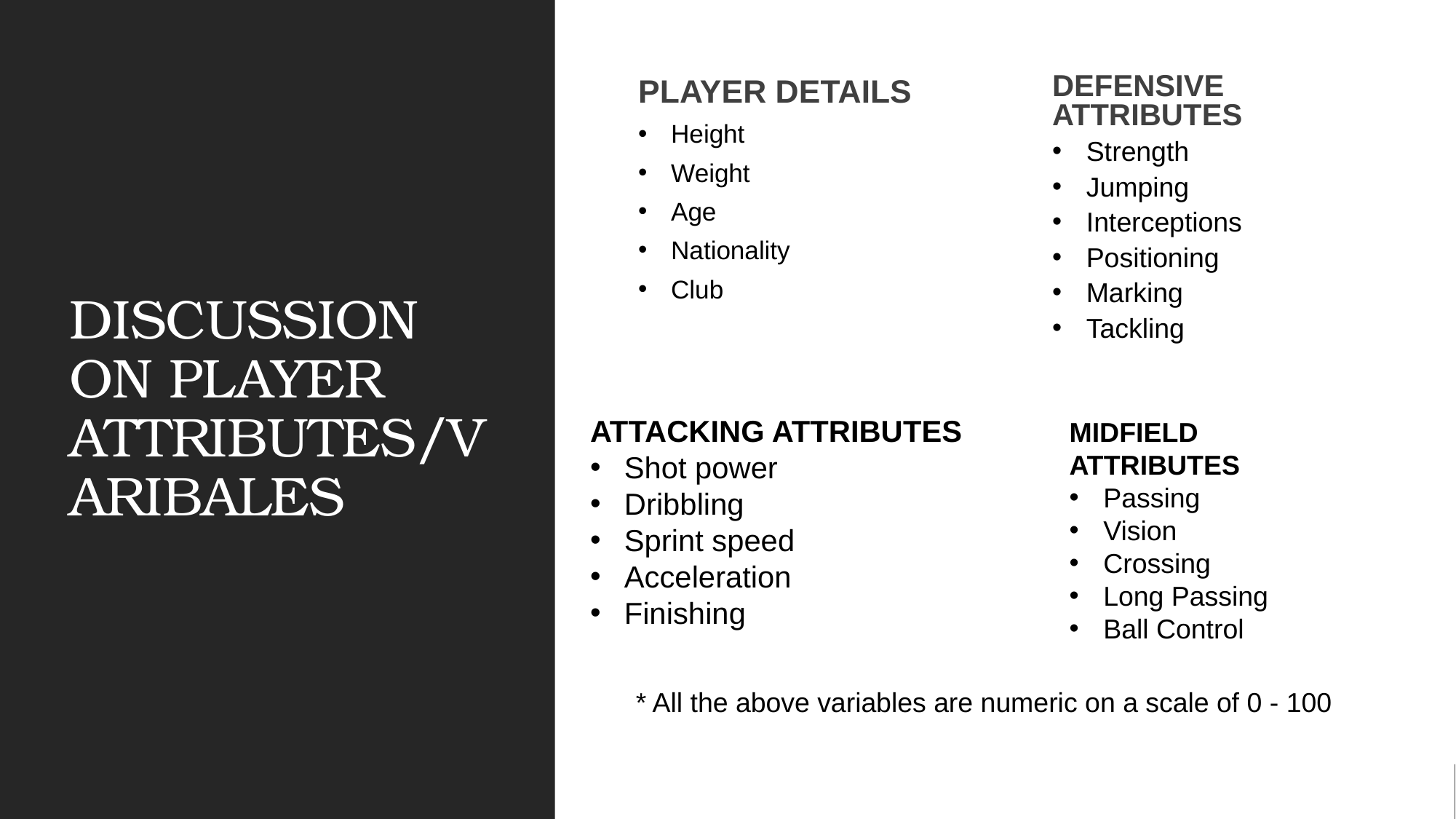

PLAYER DETAILS
Height
Weight
Age
Nationality
Club
DEFENSIVE ATTRIBUTES
Strength
Jumping
Interceptions
Positioning
Marking
Tackling

# DISCUSSION ON PLAYER ATTRIBUTES/VARIBALES
ATTACKING ATTRIBUTES
Shot power
Dribbling
Sprint speed
Acceleration
Finishing
MIDFIELD ATTRIBUTES
Passing
Vision
Crossing
Long Passing
Ball Control

* All the above variables are numeric on a scale of 0 - 100